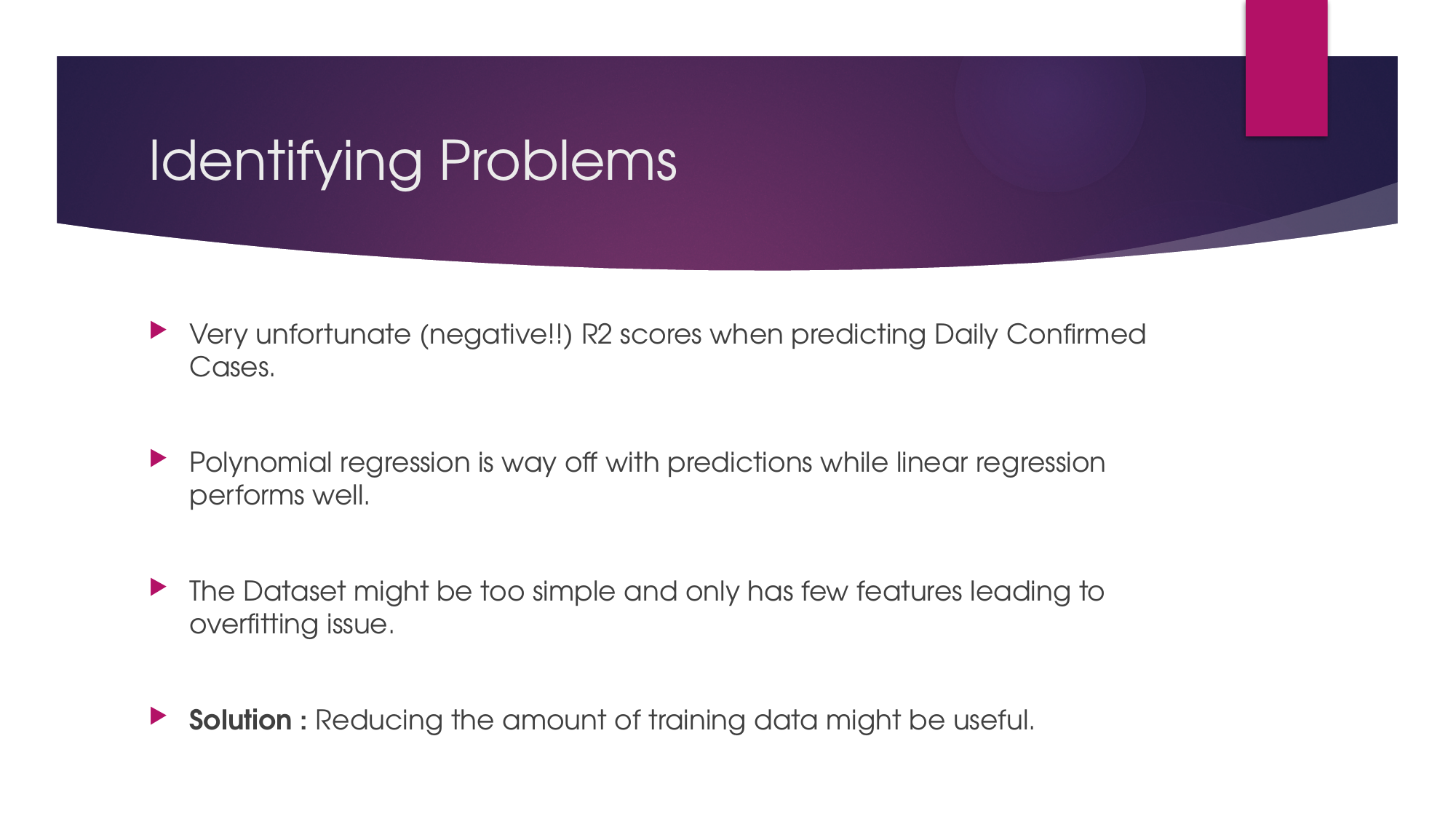

# Identifying Problems
Very unfortunate (negative!!) R2 scores when predicting Daily Confirmed Cases.

Polynomial regression is way off with predictions while linear regression performs well.

The Dataset might be too simple and only has few features leading to overfitting issue.

Solution : Reducing the amount of training data might be useful.